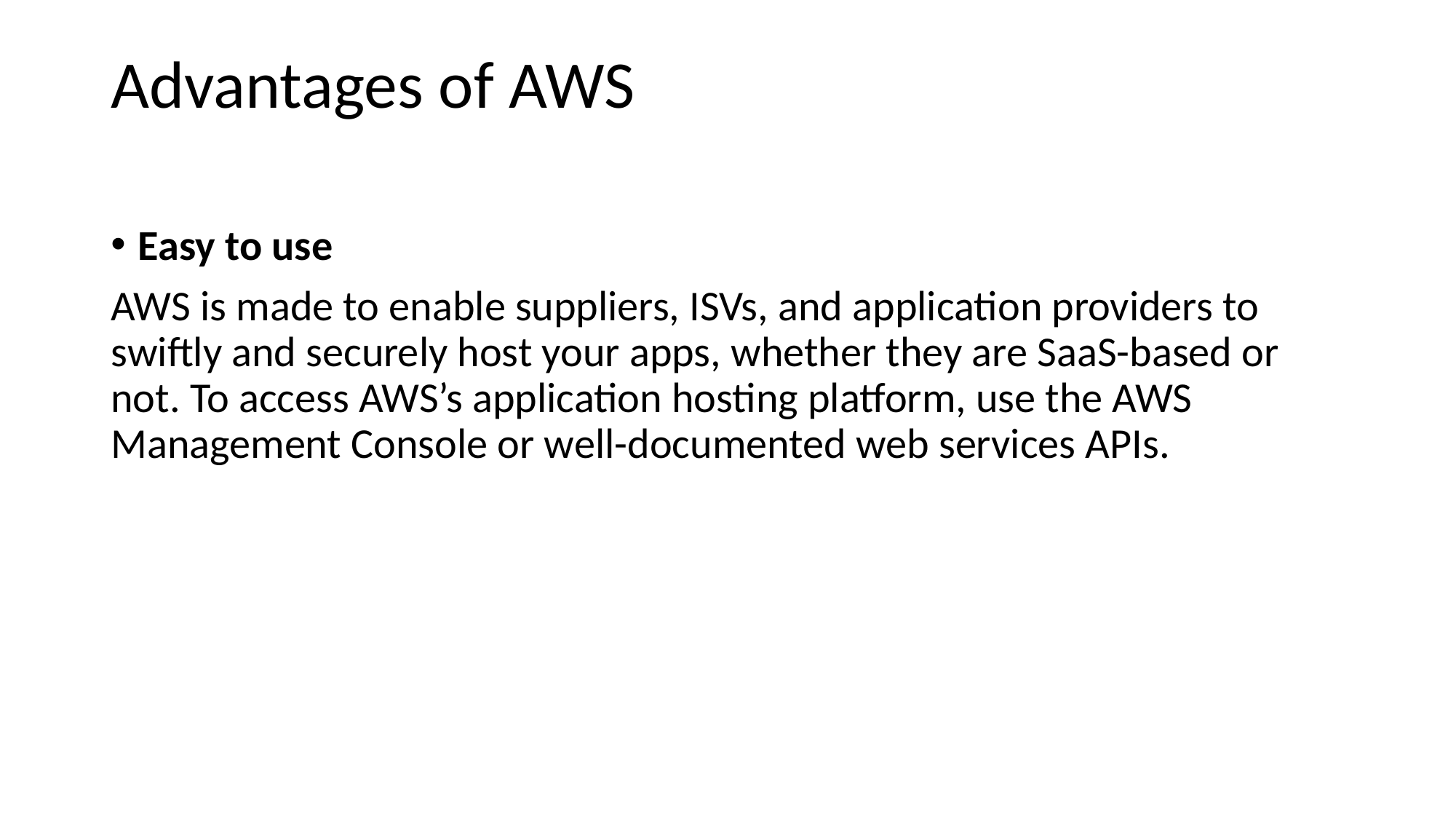

# Advantages of AWS

Easy to use
AWS is made to enable suppliers, ISVs, and application providers to swiftly and securely host your apps, whether they are SaaS-based or not. To access AWS’s application hosting platform, use the AWS Management Console or well-documented web services APIs.